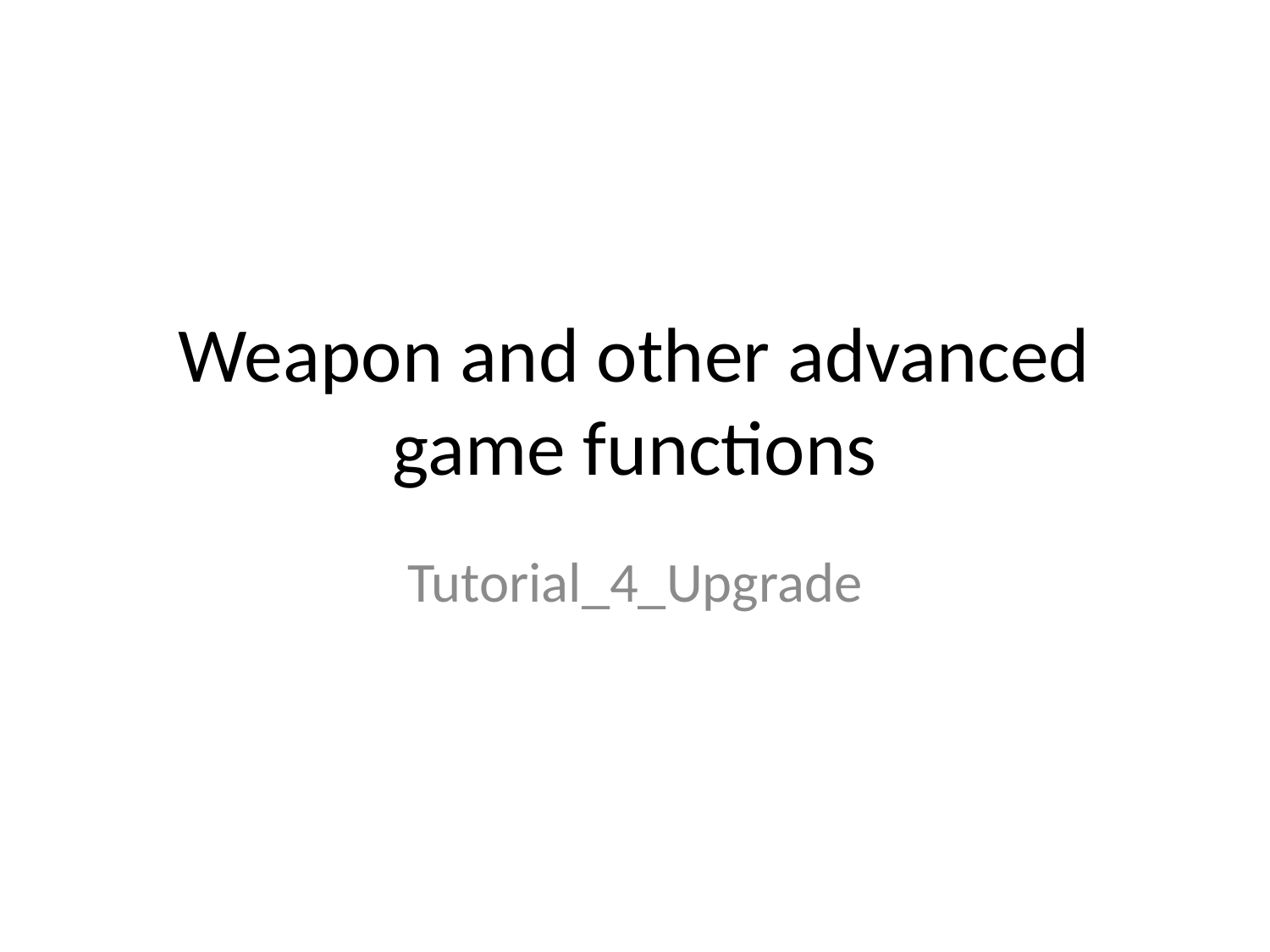

# Weapon and other advanced game functions
Tutorial_4_Upgrade